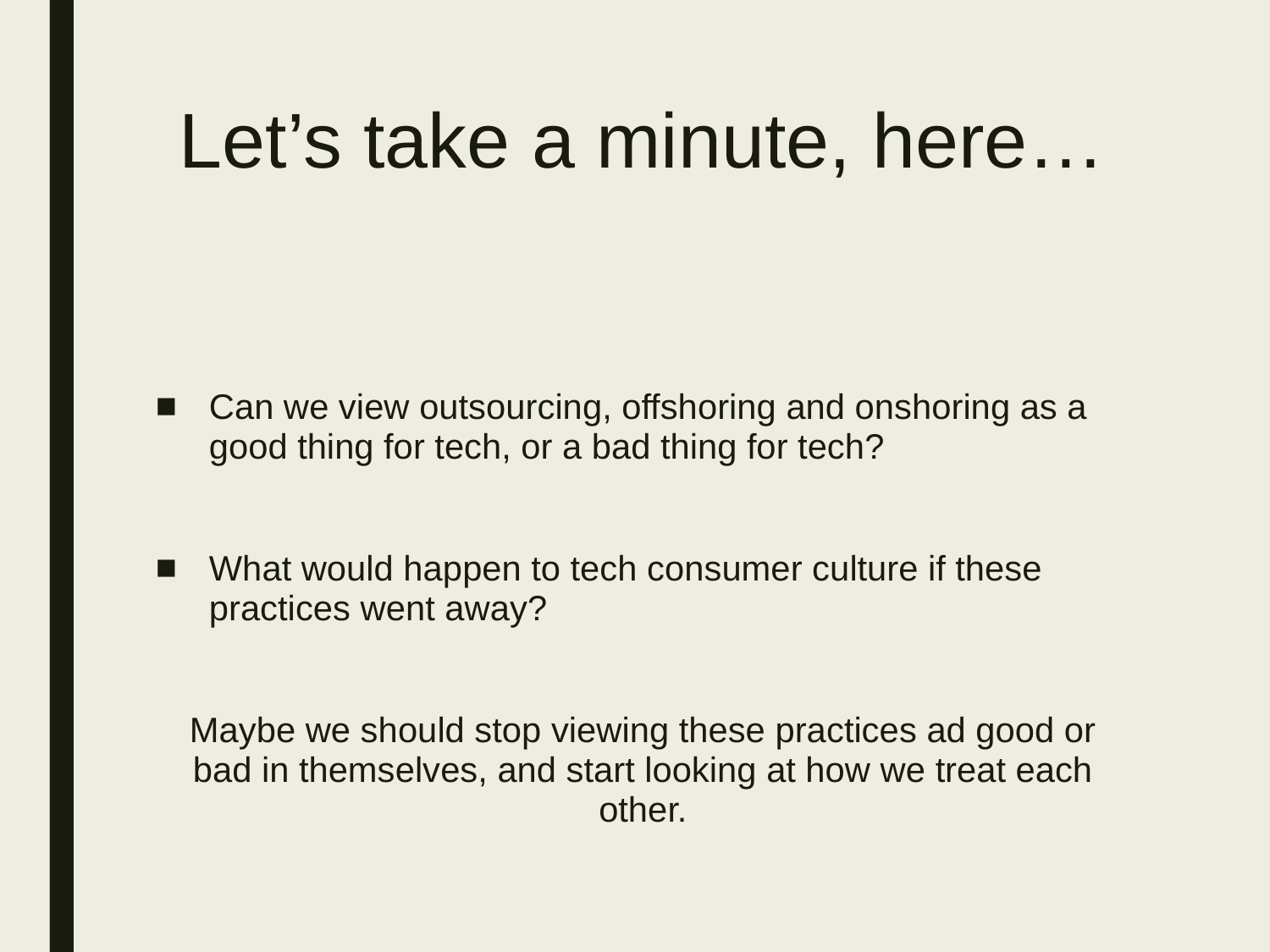

# Let’s take a minute, here…

Can we view outsourcing, offshoring and onshoring as a good thing for tech, or a bad thing for tech?

What would happen to tech consumer culture if these practices went away?

Maybe we should stop viewing these practices ad good or bad in themselves, and start looking at how we treat each other.